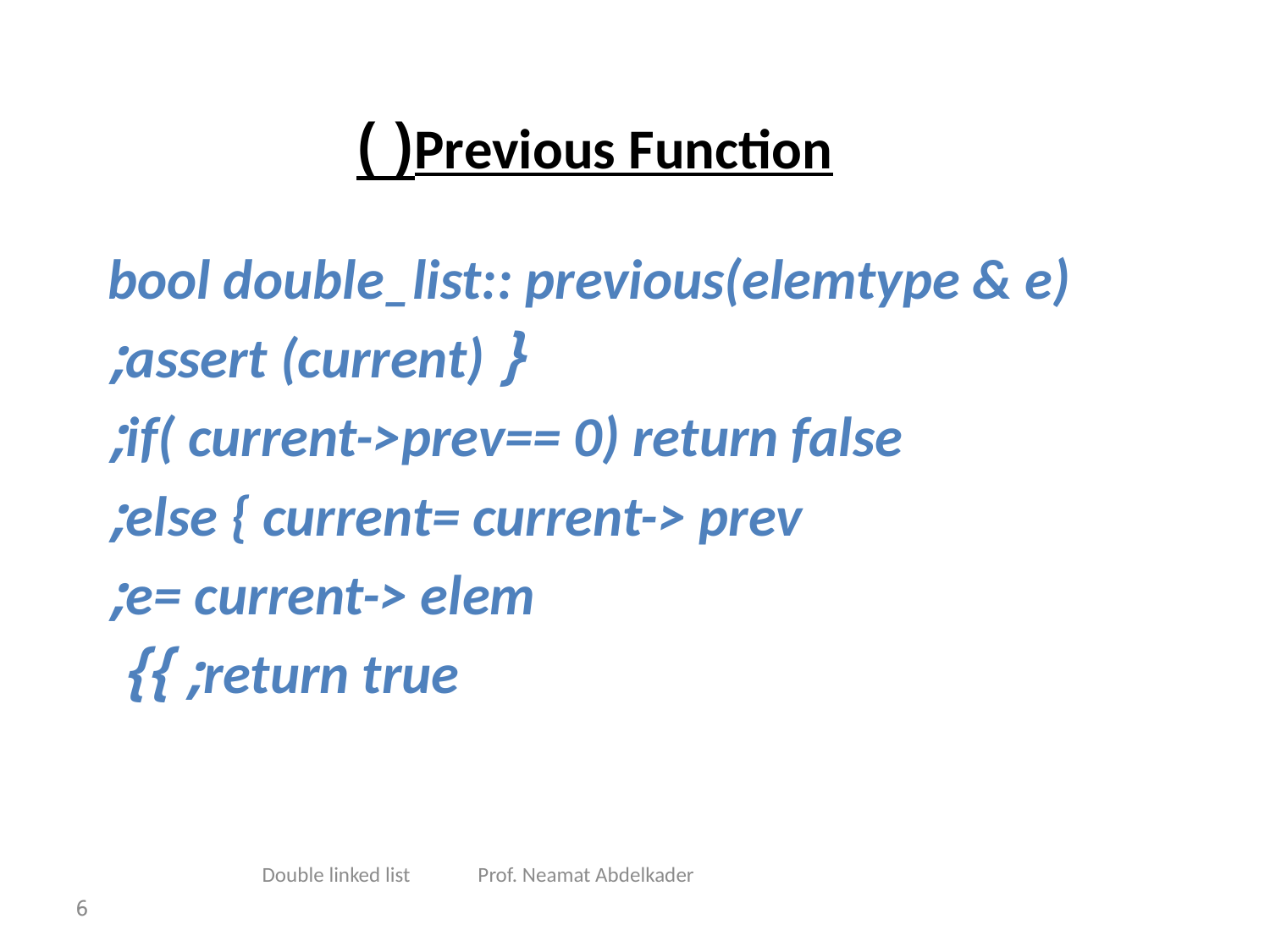

# Previous Function( )
bool double_list:: previous(elemtype & e)
{ assert (current);
  if( current->prev== 0) return false;
    else { current= current-> prev;
			                e= current-> elem;
                return true; }}
Double linked list              Prof. Neamat Abdelkader
6